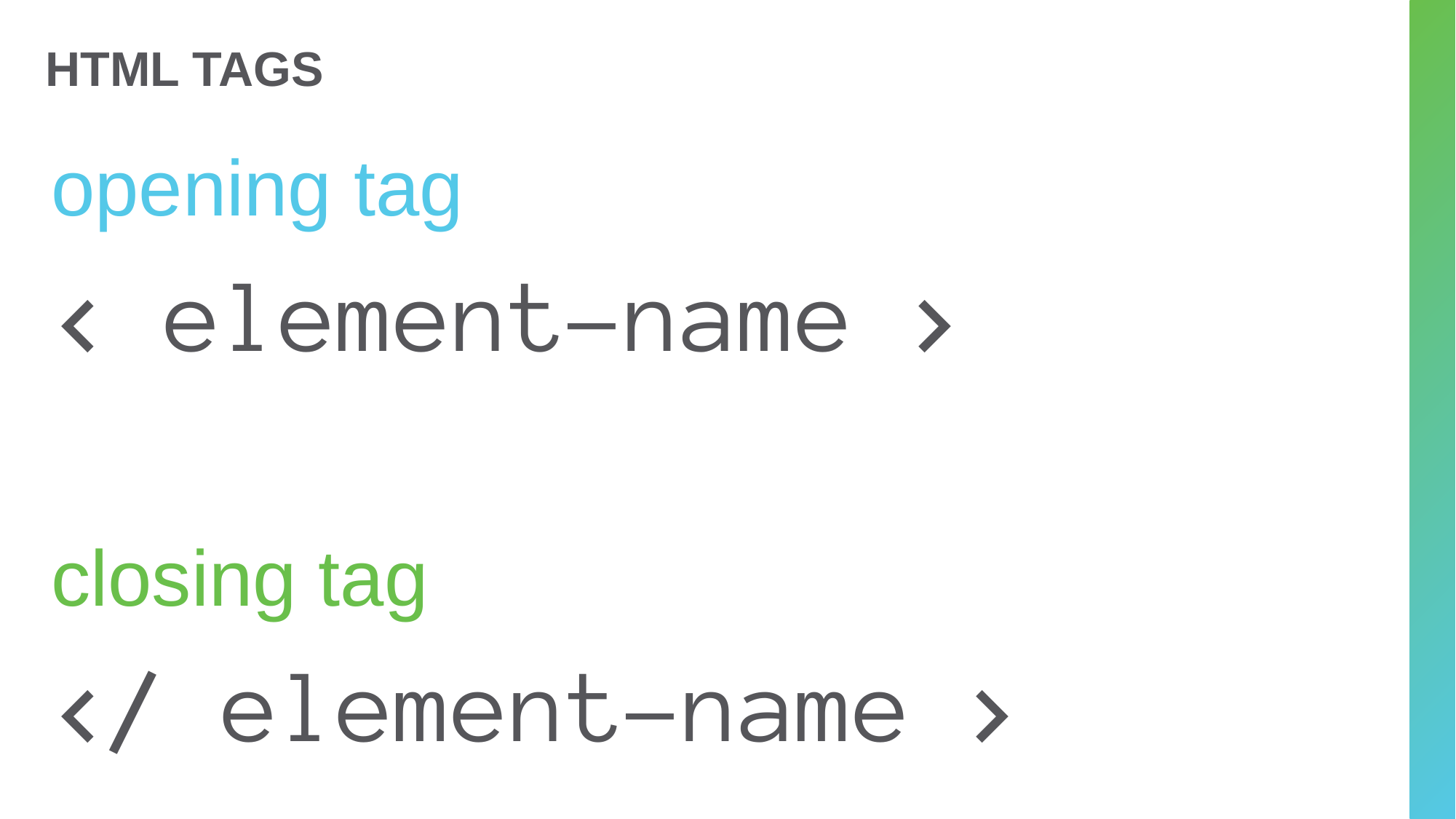

# HTML TAGS
opening tag
< element-name >

closing tag
</ element-name >